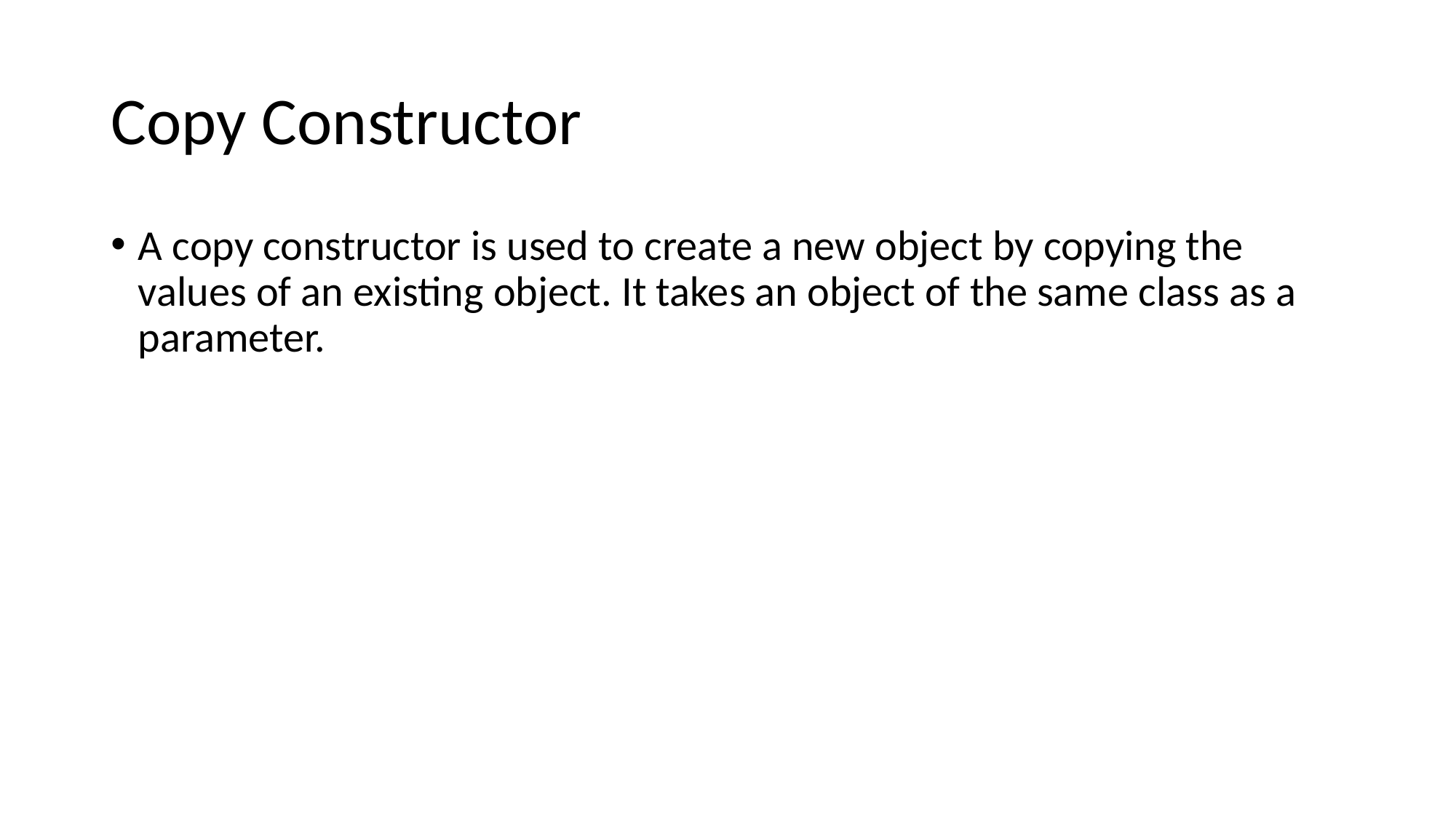

# Copy Constructor
A copy constructor is used to create a new object by copying the values of an existing object. It takes an object of the same class as a parameter.